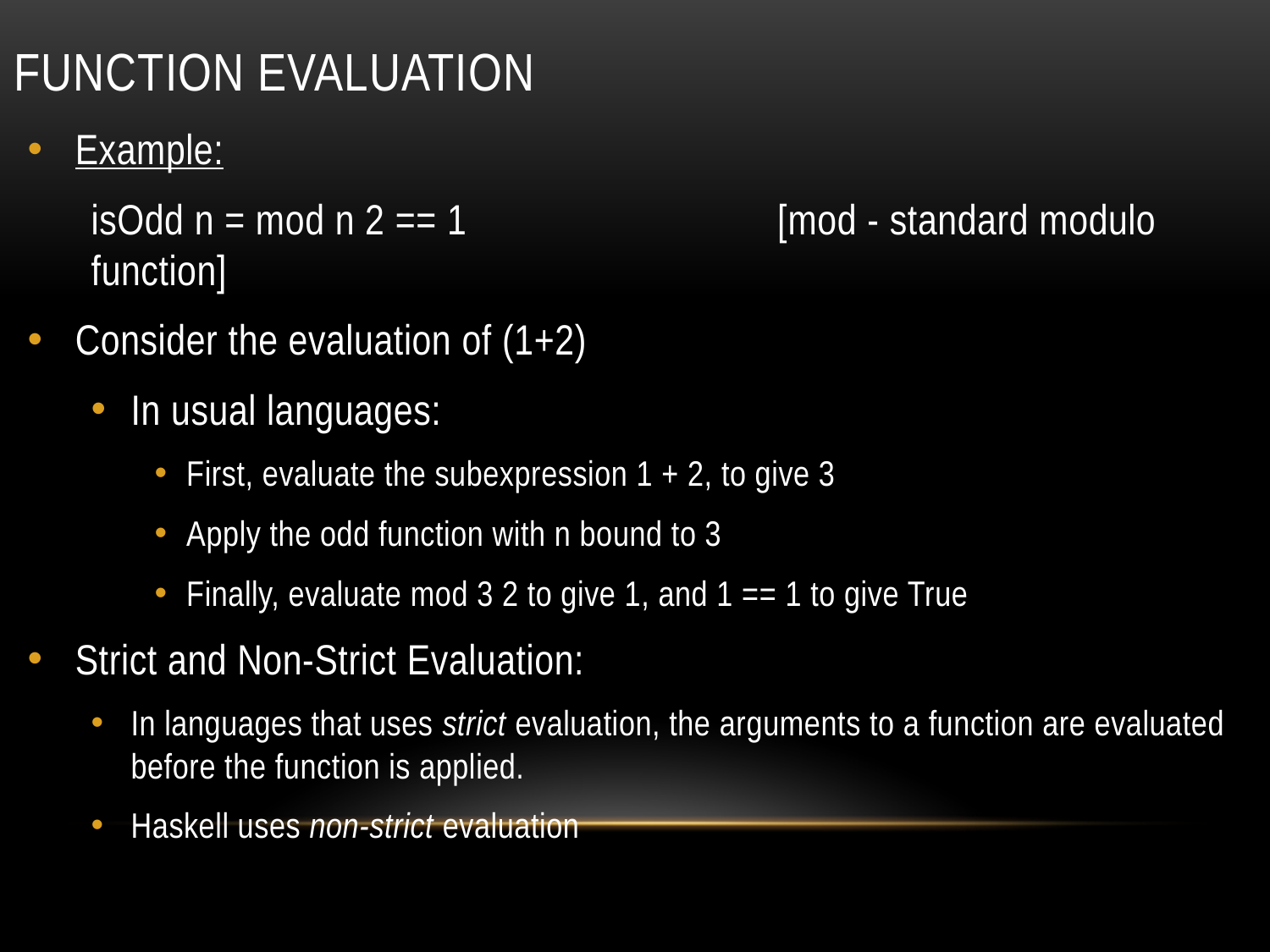

# Function evaluation
Example:
isOdd n = mod n 2 == 1               	     [mod - standard modulo function]
Consider the evaluation of (1+2)
In usual languages:
First, evaluate the subexpression 1 + 2, to give 3
Apply the odd function with n bound to 3
Finally, evaluate mod 3 2 to give 1, and 1 == 1 to give True
Strict and Non-Strict Evaluation:
In languages that uses strict evaluation, the arguments to a function are evaluated before the function is applied.
Haskell uses non-strict evaluation